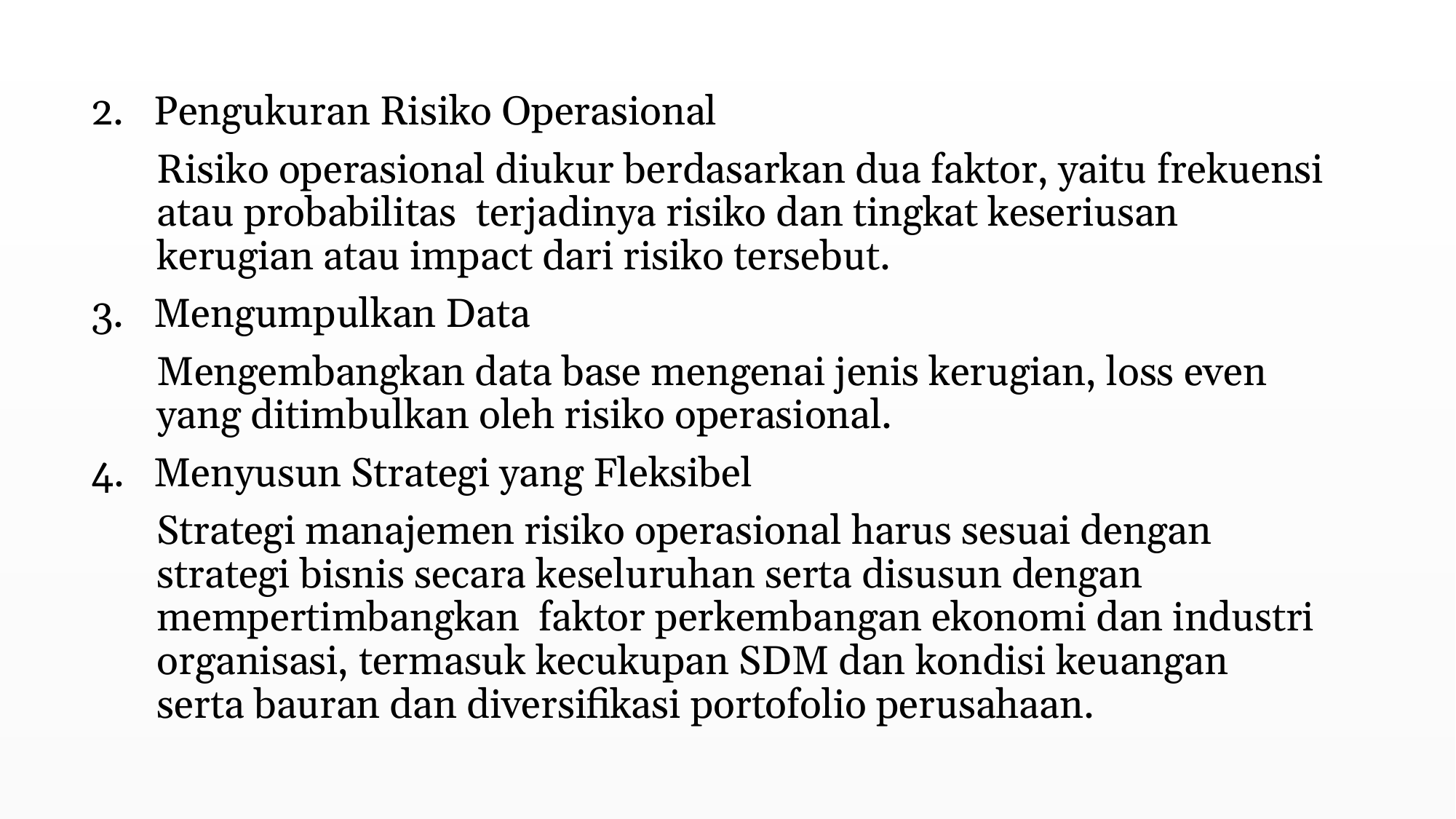

Pengukuran Risiko Operasional
Risiko operasional diukur berdasarkan dua faktor, yaitu frekuensi atau probabilitas  terjadinya risiko dan tingkat keseriusan kerugian atau impact dari risiko tersebut.
Mengumpulkan Data
Mengembangkan data base mengenai jenis kerugian, loss even yang ditimbulkan oleh risiko operasional.
Menyusun Strategi yang Fleksibel
Strategi manajemen risiko operasional harus sesuai dengan strategi bisnis secara keseluruhan serta disusun dengan mempertimbangkan  faktor perkembangan ekonomi dan industri organisasi, termasuk kecukupan SDM dan kondisi keuangan serta bauran dan diversifikasi portofolio perusahaan.